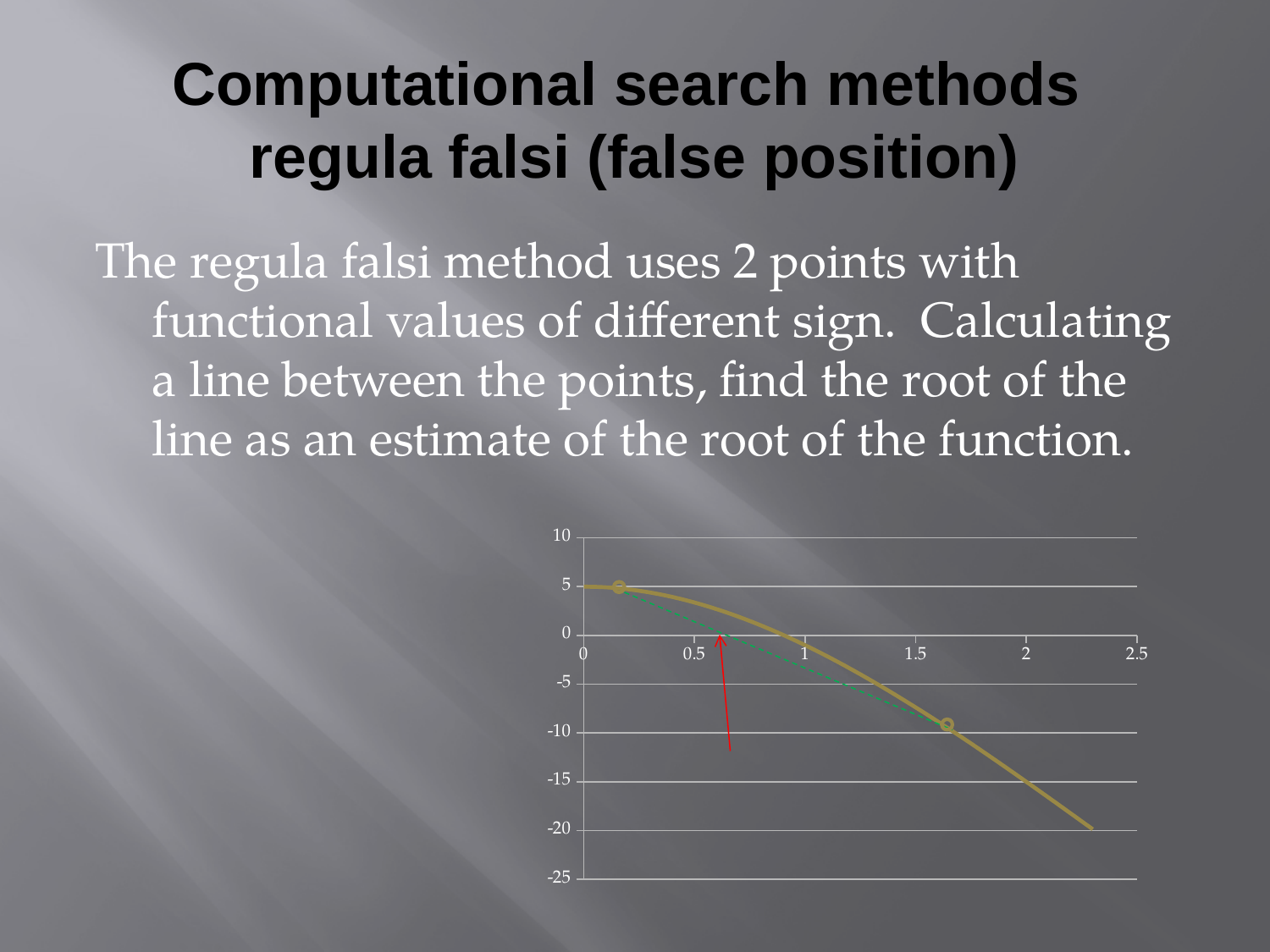

# Computational search methods regula falsi (false position)
The regula falsi method uses 2 points with functional values of different sign.  Calculating a line between the points, find the root of the line as an estimate of the root of the function.

### Chart

| Category |  |
|---|---|